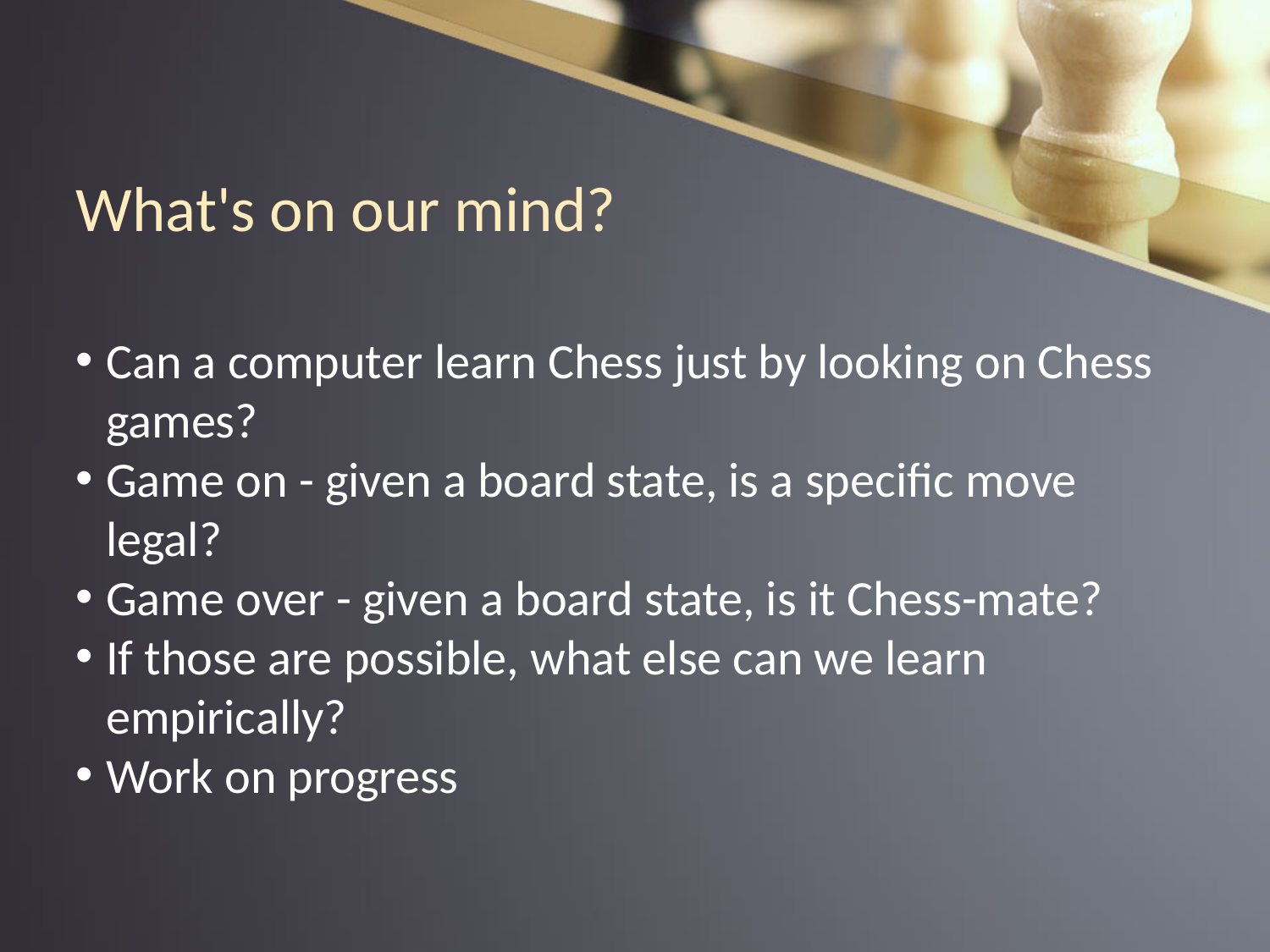

What's on our mind?

Can a computer learn Chess just by looking on Chess games?
Game on - given a board state, is a specific move legal?
Game over - given a board state, is it Chess-mate?
If those are possible, what else can we learn empirically?
Work on progress